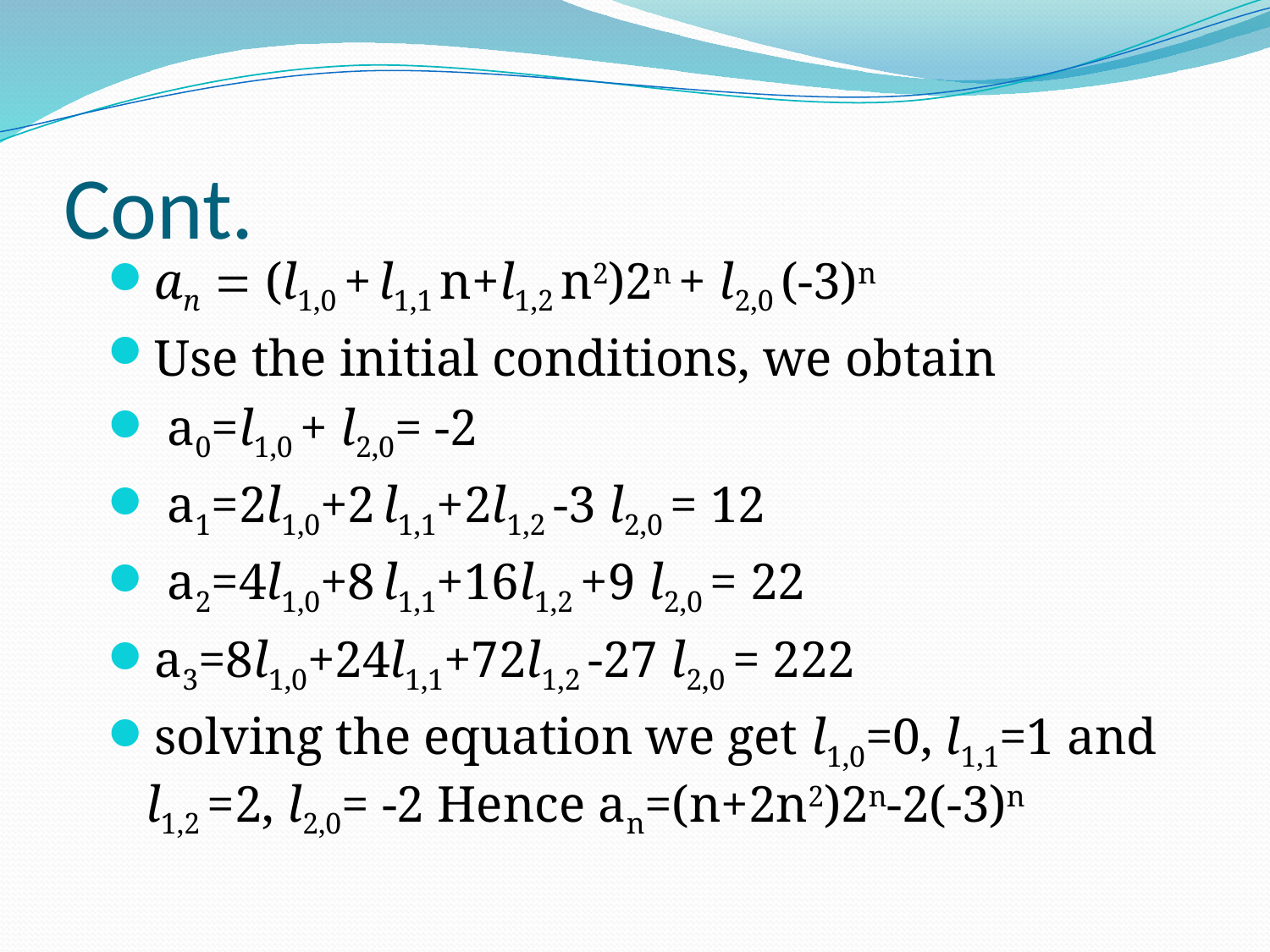

# Cont.
an = (l1,0 + l1,1 n+l1,2 n2)2n + l2,0 (-3)n
Use the initial conditions, we obtain
 a0=l1,0 + l2,0= -2
 a1=2l1,0+2 l1,1+2l1,2 -3 l2,0 = 12
 a2=4l1,0+8 l1,1+16l1,2 +9 l2,0 = 22
a3=8l1,0+24l1,1+72l1,2 -27 l2,0 = 222
solving the equation we get l1,0=0, l1,1=1 and l1,2 =2, l2,0= -2 Hence an=(n+2n2)2n-2(-3)n